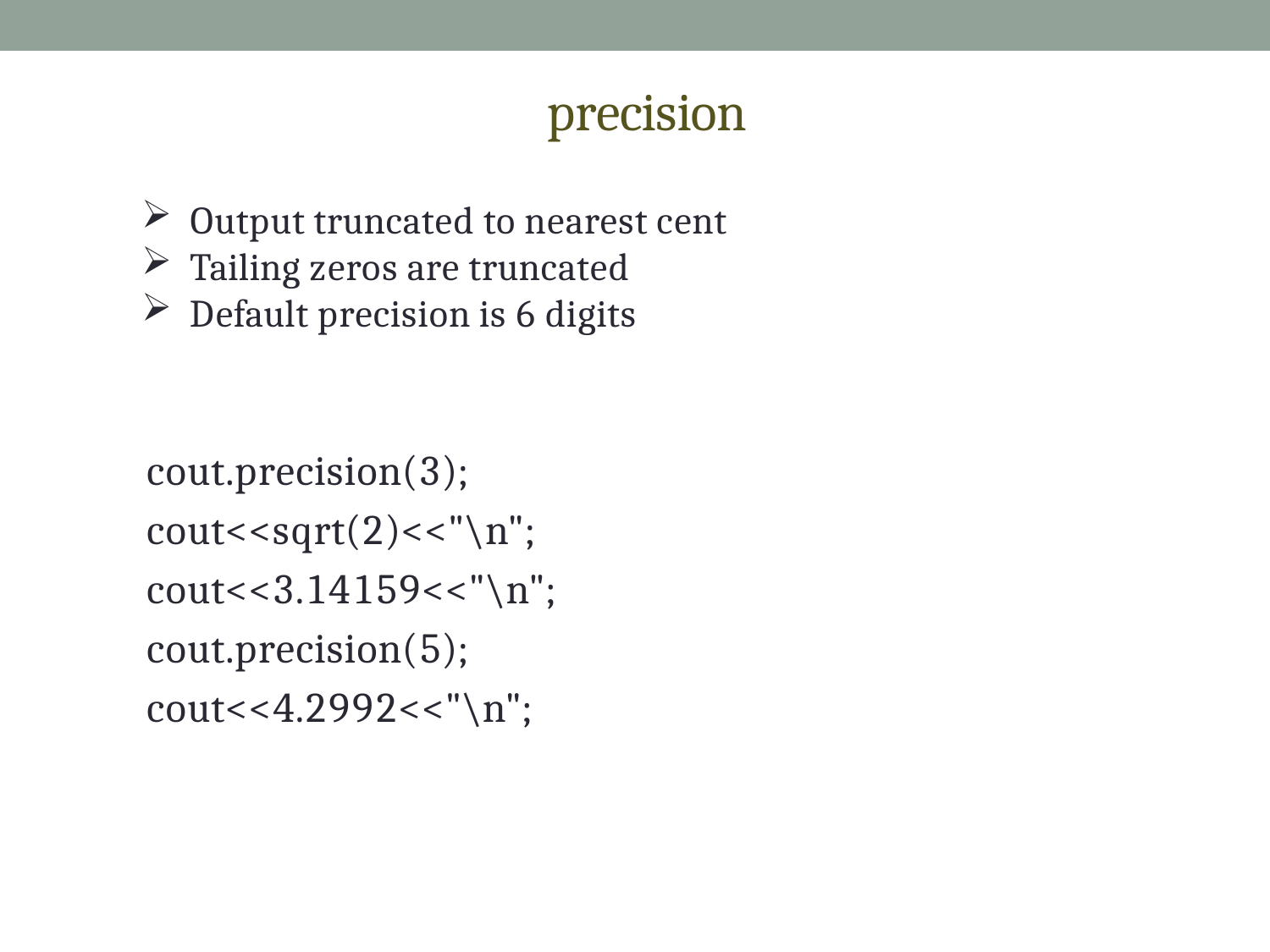

# precision
Output truncated to nearest cent
Tailing zeros are truncated
Default precision is 6 digits
cout.precision(3);
cout<<sqrt(2)<<"\n";
cout<<3.14159<<"\n";
cout.precision(5);
cout<<4.2992<<"\n";